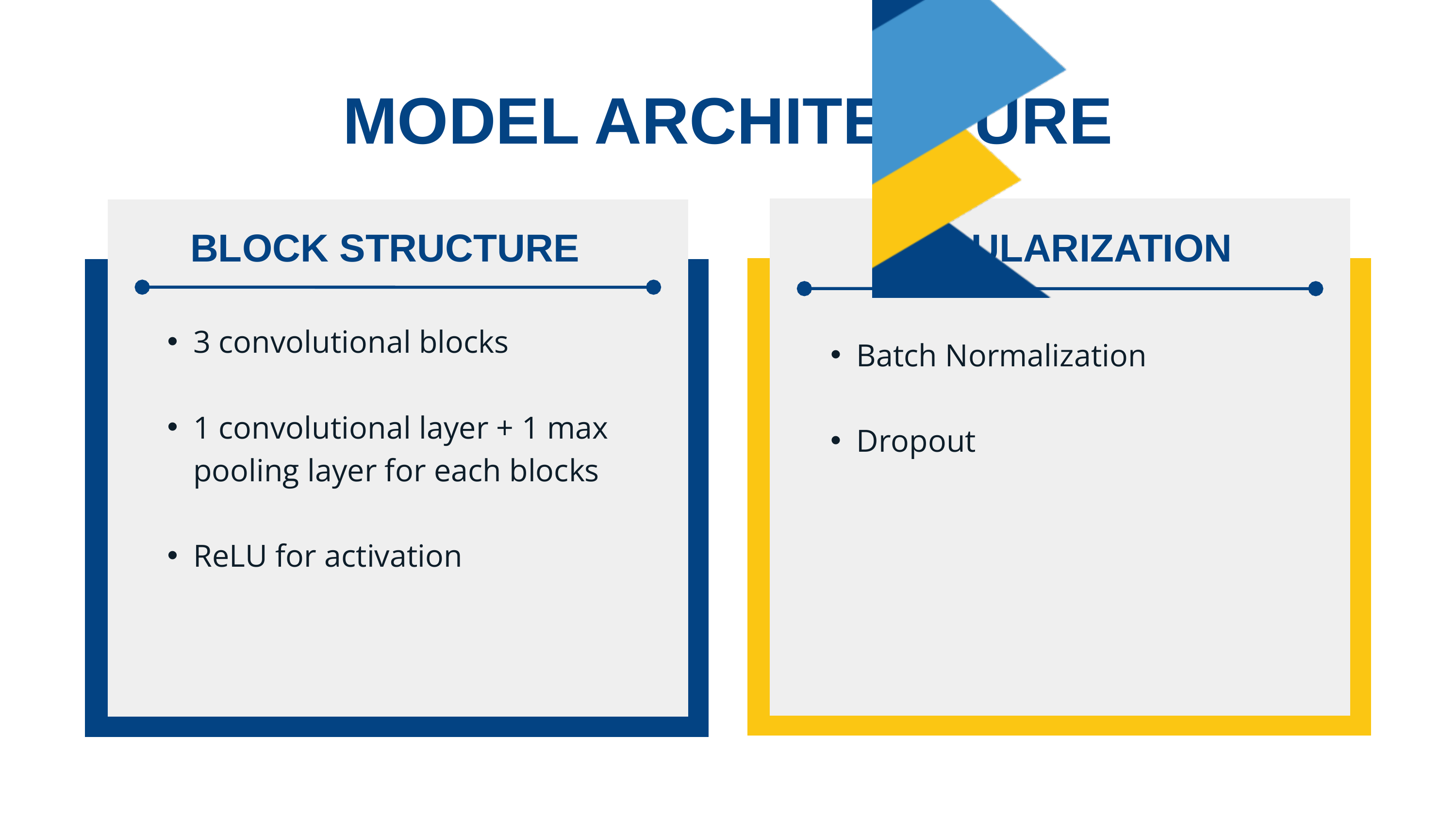

MODEL ARCHITECTURE

BLOCK STRUCTURE
REGULARIZATION

3 convolutional blocks

1 convolutional layer + 1 max pooling layer for each blocks

ReLU for activation
Batch Normalization

Dropout